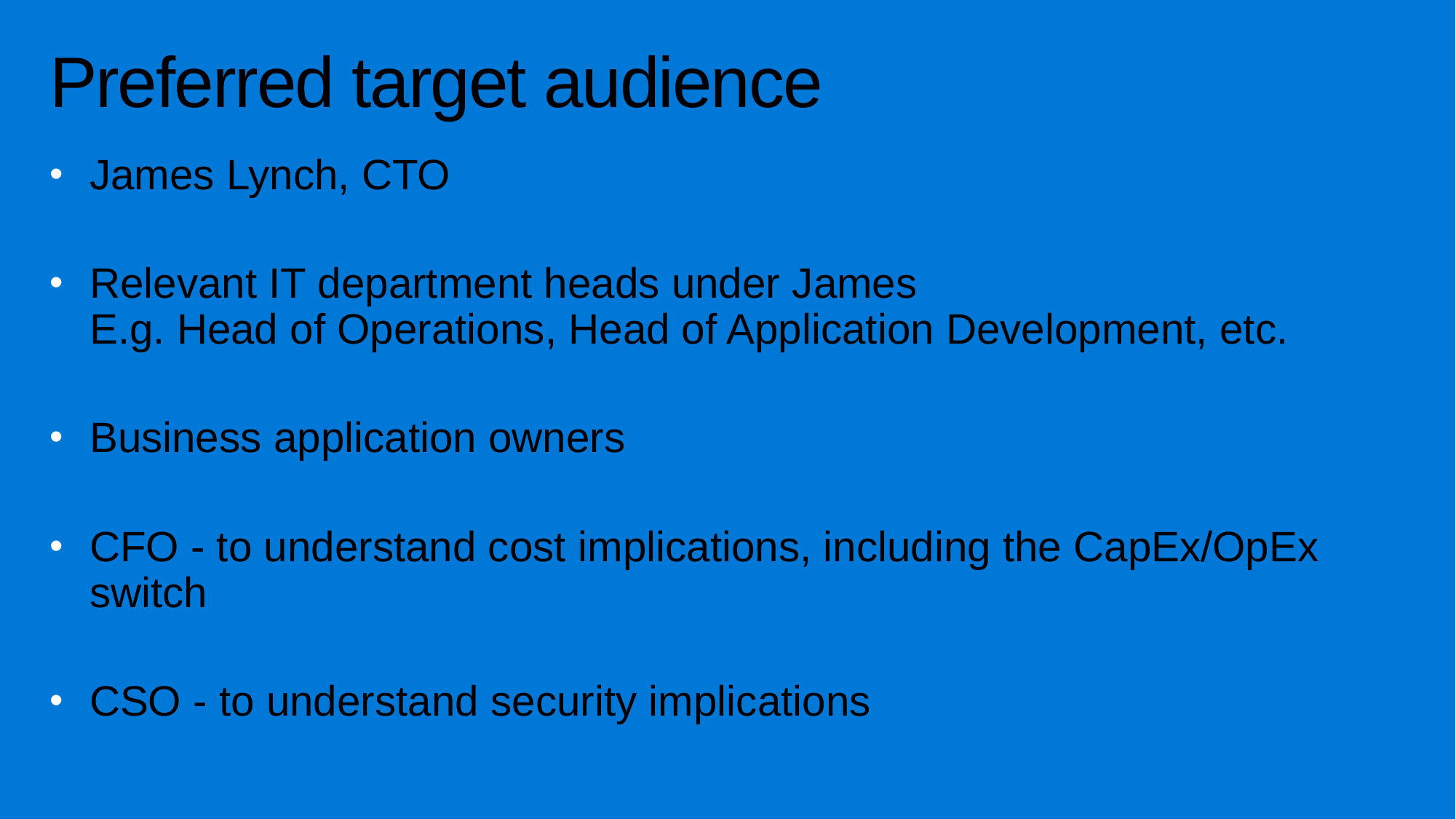

# Preferred target audience
James Lynch, CTO

Relevant IT department heads under James
E.g. Head of Operations, Head of Application Development, etc.

Business application owners

CFO - to understand cost implications, including the CapEx/OpEx switch

CSO - to understand security implications